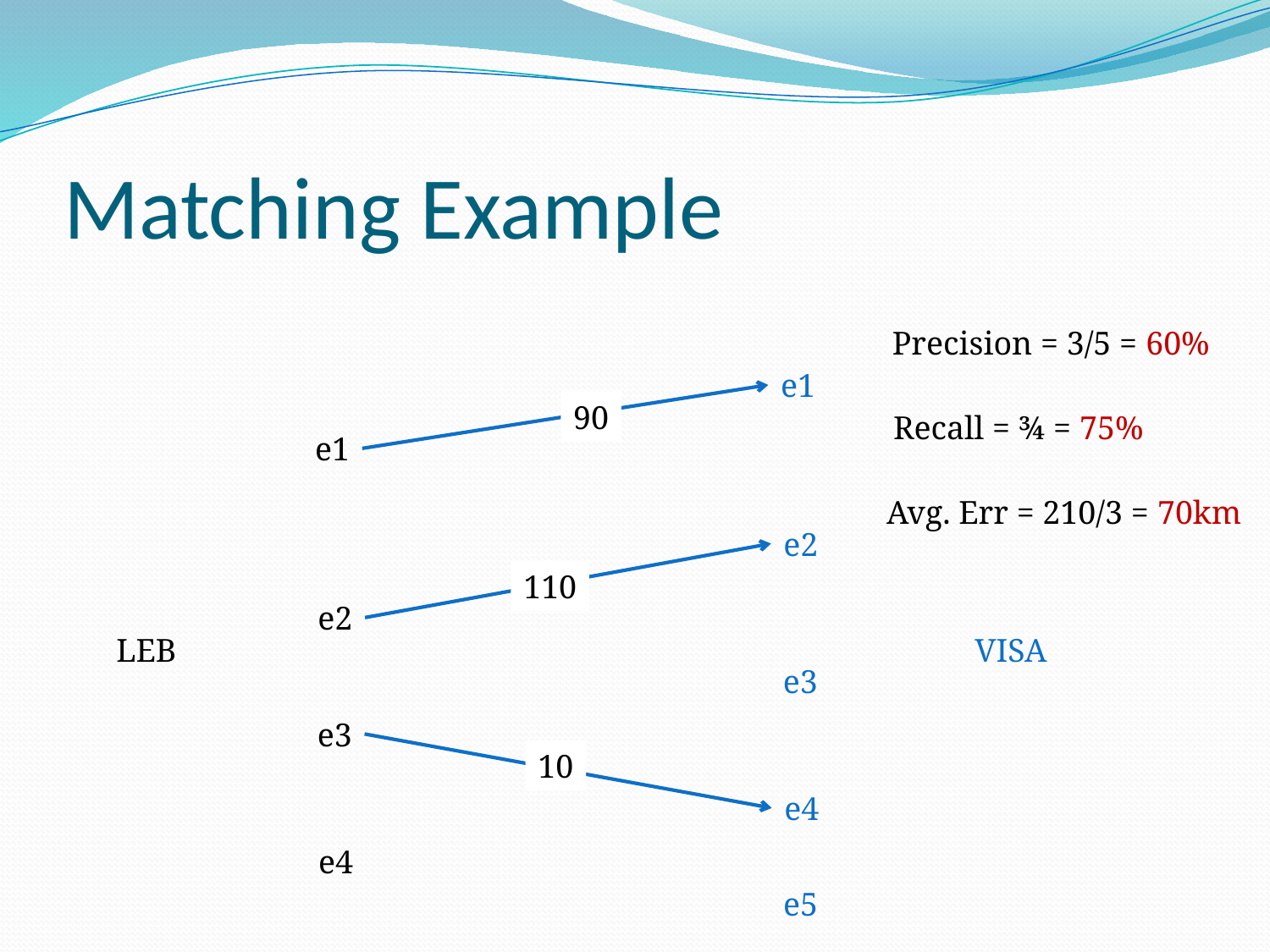

# Matching Example
Precision = 3/5 = 60%
e1
90
Recall = ¾ = 75%
e1
Avg. Err = 210/3 = 70km
e2
110
e2
LEB
VISA
e3
e3
10
e4
e4
e5